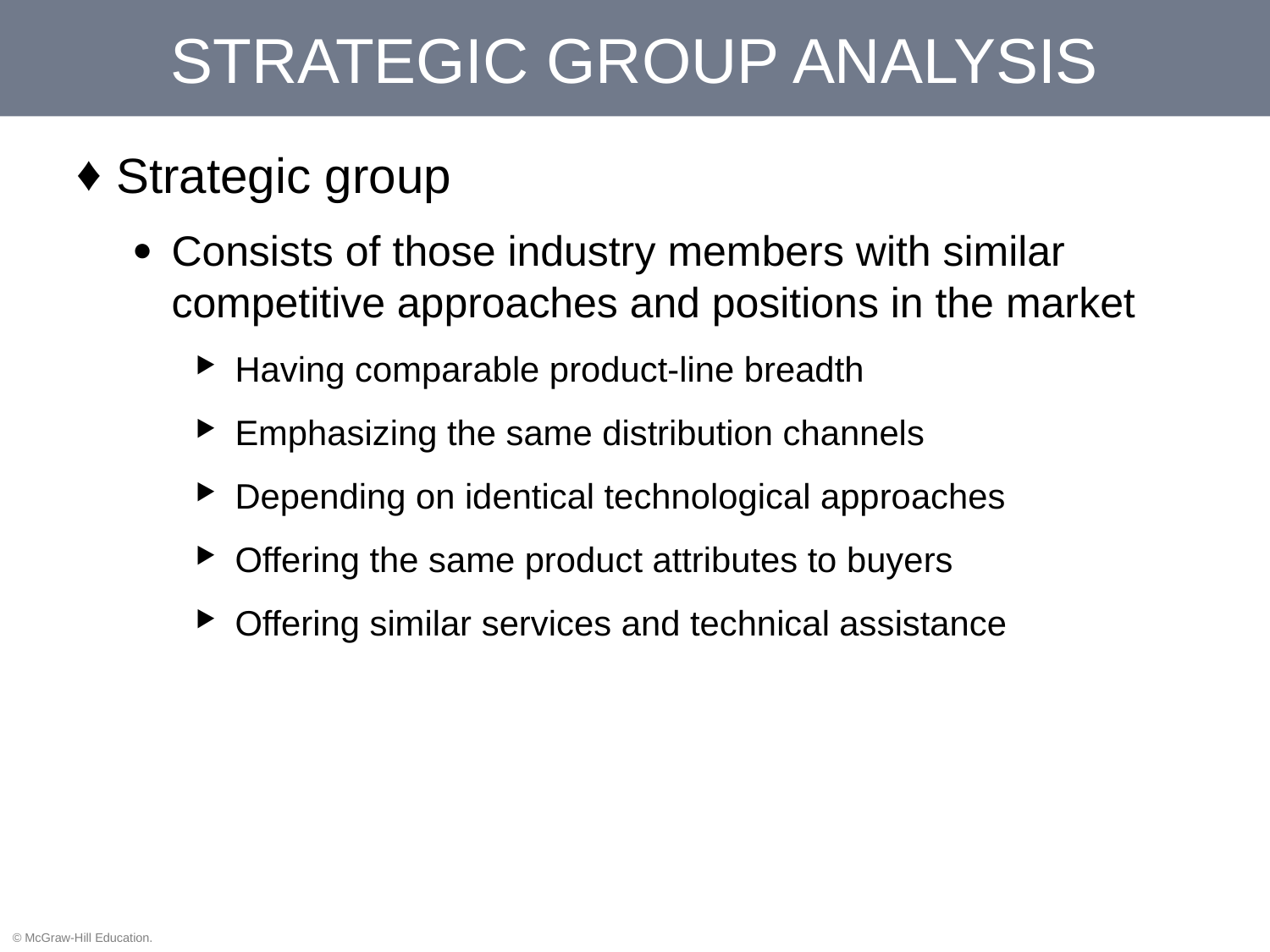

# STRATEGIC GROUP ANALYSIS
Strategic group
Consists of those industry members with similar competitive approaches and positions in the market
Having comparable product-line breadth
Emphasizing the same distribution channels
Depending on identical technological approaches
Offering the same product attributes to buyers
Offering similar services and technical assistance